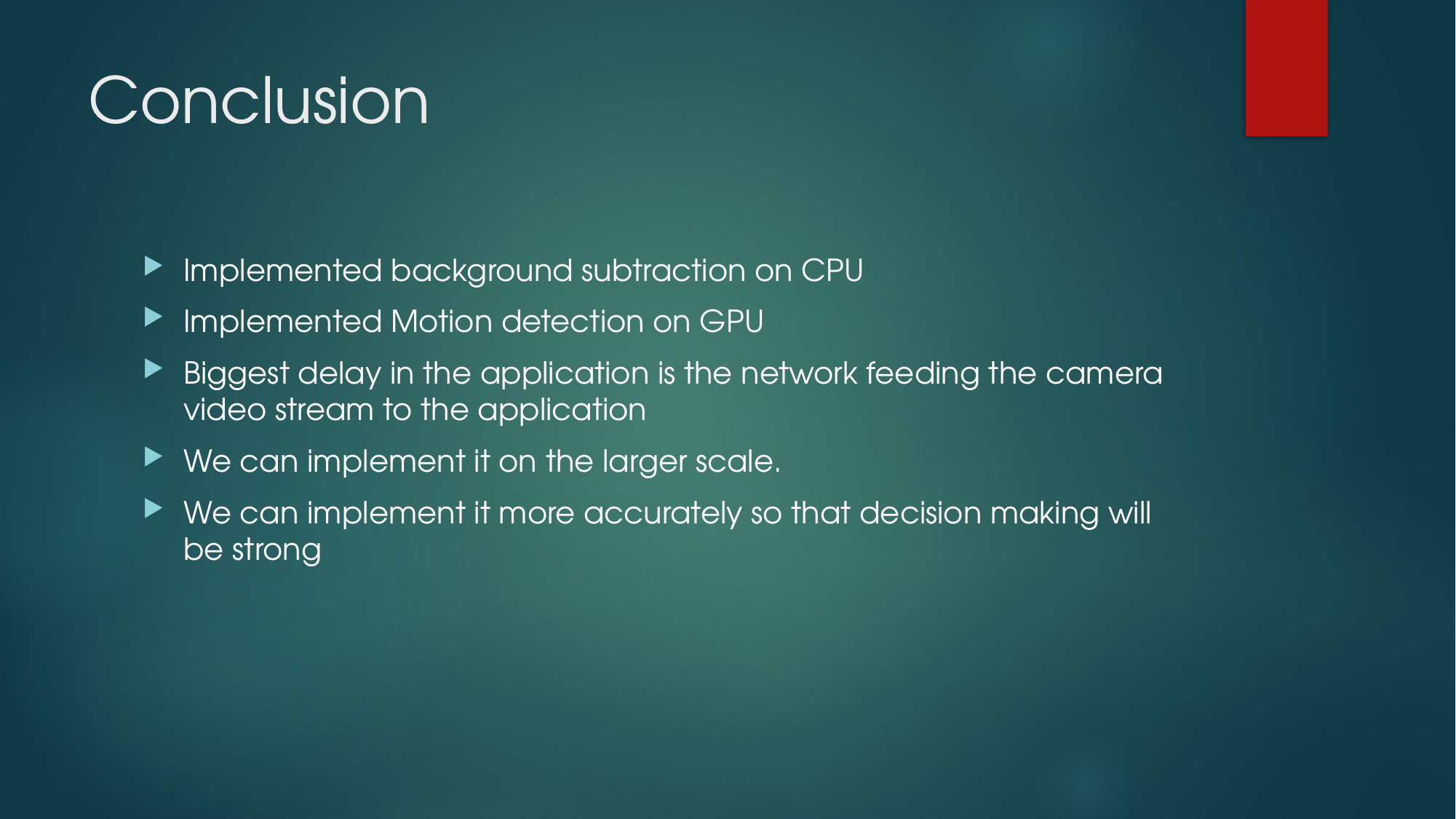

# Conclusion
Implemented background subtraction on CPU
Implemented Motion detection on GPU
Biggest delay in the application is the network feeding the camera video stream to the application
We can implement it on the larger scale.
We can implement it more accurately so that decision making will be strong